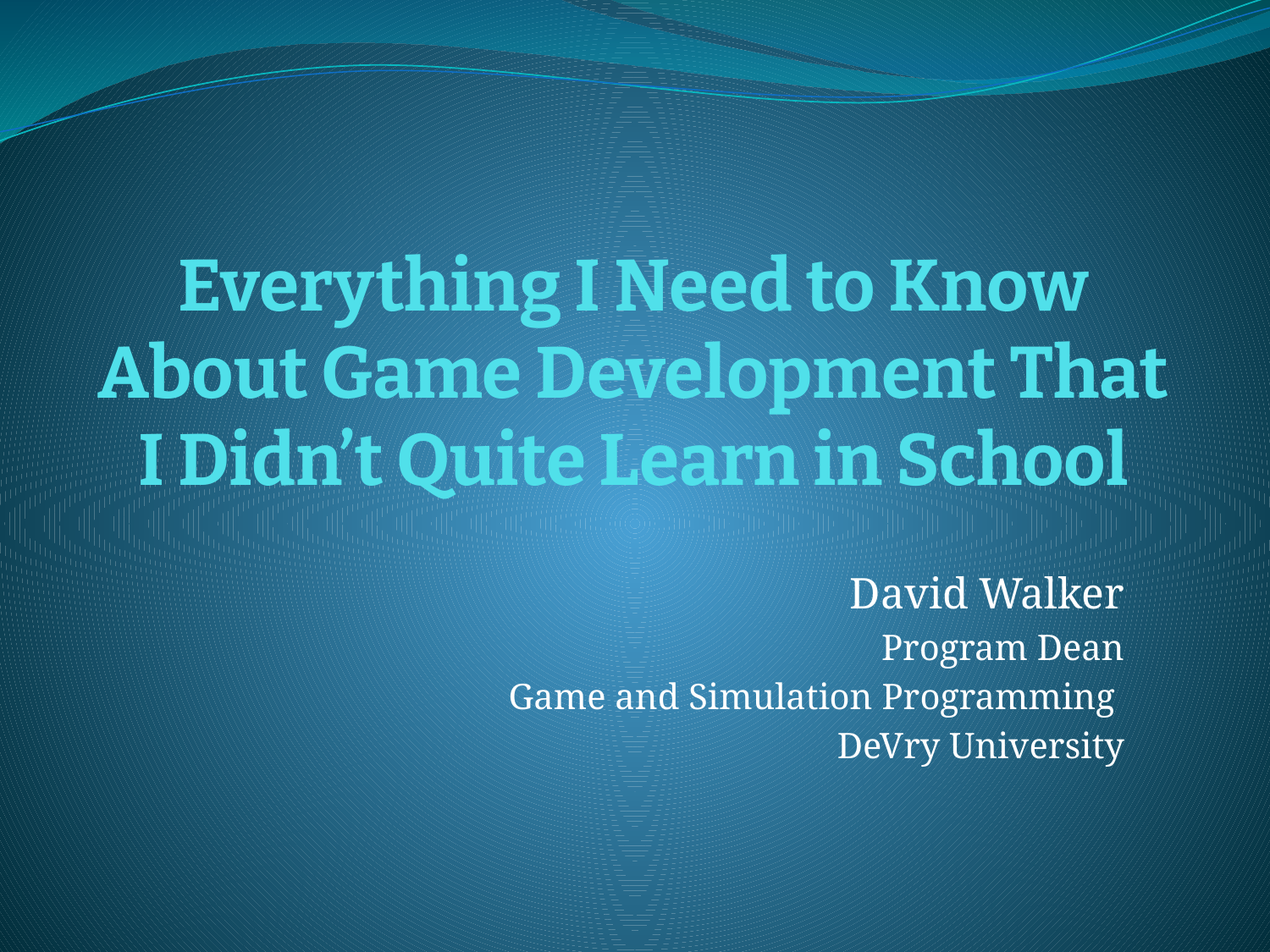

# Everything I Need to Know About Game Development That I Didn’t Quite Learn in School
David Walker
Program Dean
Game and Simulation Programming
DeVry University